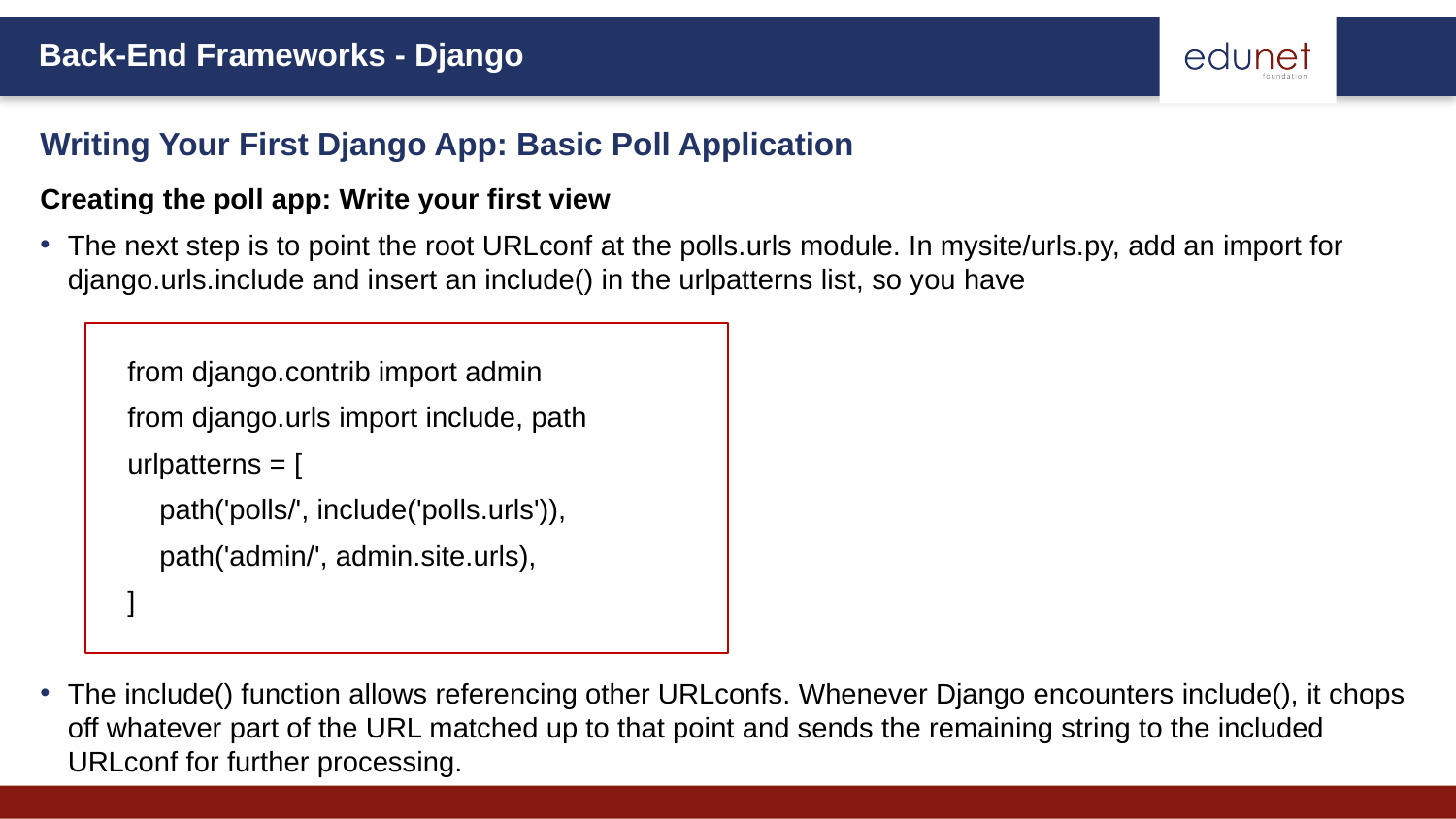

Writing Your First Django App: Basic Poll Application
Creating the poll app: Write your first view
The next step is to point the root URLconf at the polls.urls module. In mysite/urls.py, add an import for django.urls.include and insert an include() in the urlpatterns list, so you have

from django.contrib import admin
from django.urls import include, path
urlpatterns = [
    path('polls/', include('polls.urls')),
    path('admin/', admin.site.urls),
]

The include() function allows referencing other URLconfs. Whenever Django encounters include(), it chops off whatever part of the URL matched up to that point and sends the remaining string to the included URLconf for further processing.